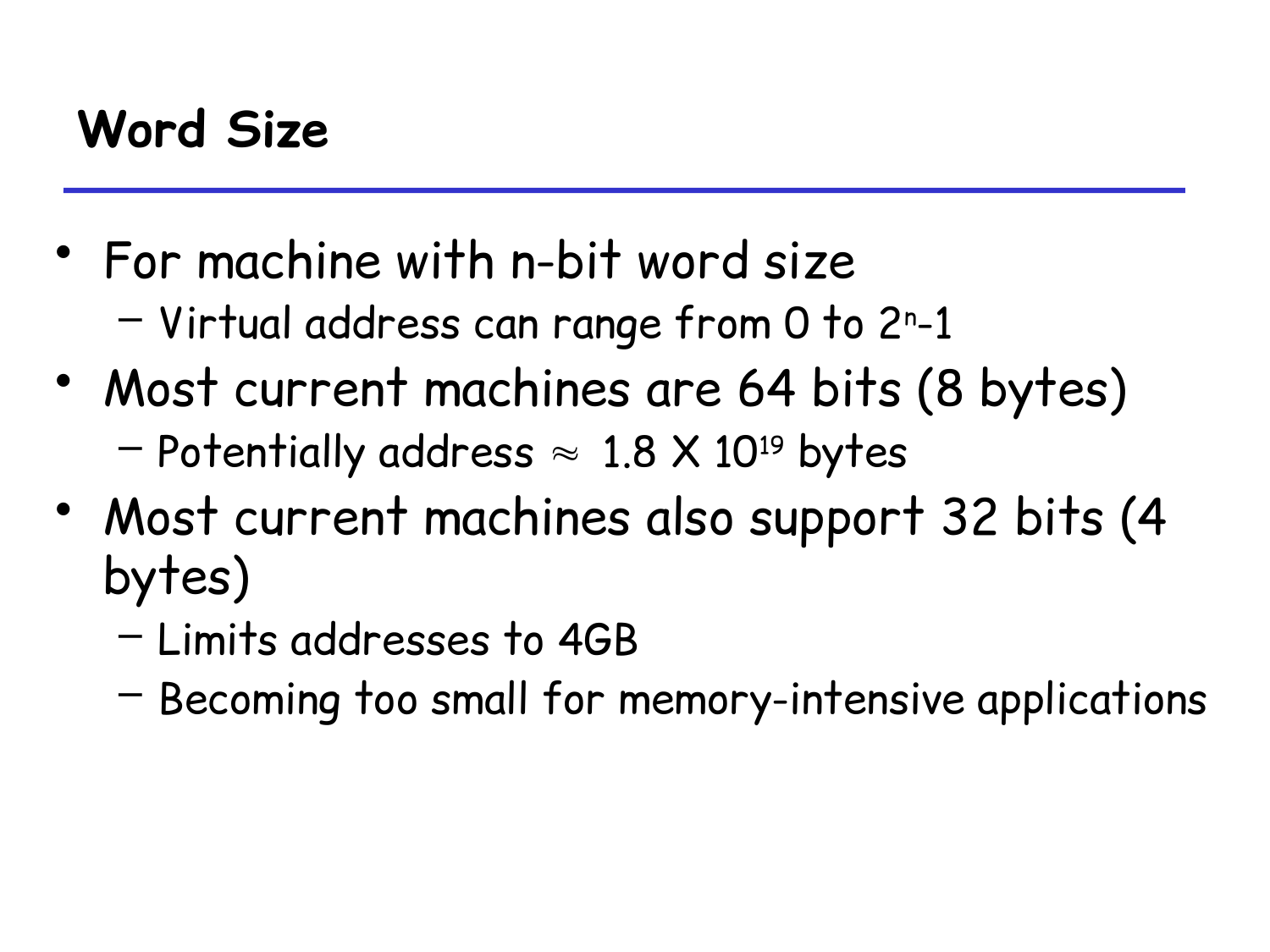

# Word Size
For machine with n-bit word size
Virtual address can range from 0 to 2n-1
Most current machines are 64 bits (8 bytes)
Potentially address ≈ 1.8 X 1019 bytes
Most current machines also support 32 bits (4 bytes)
Limits addresses to 4GB
Becoming too small for memory-intensive applications
36